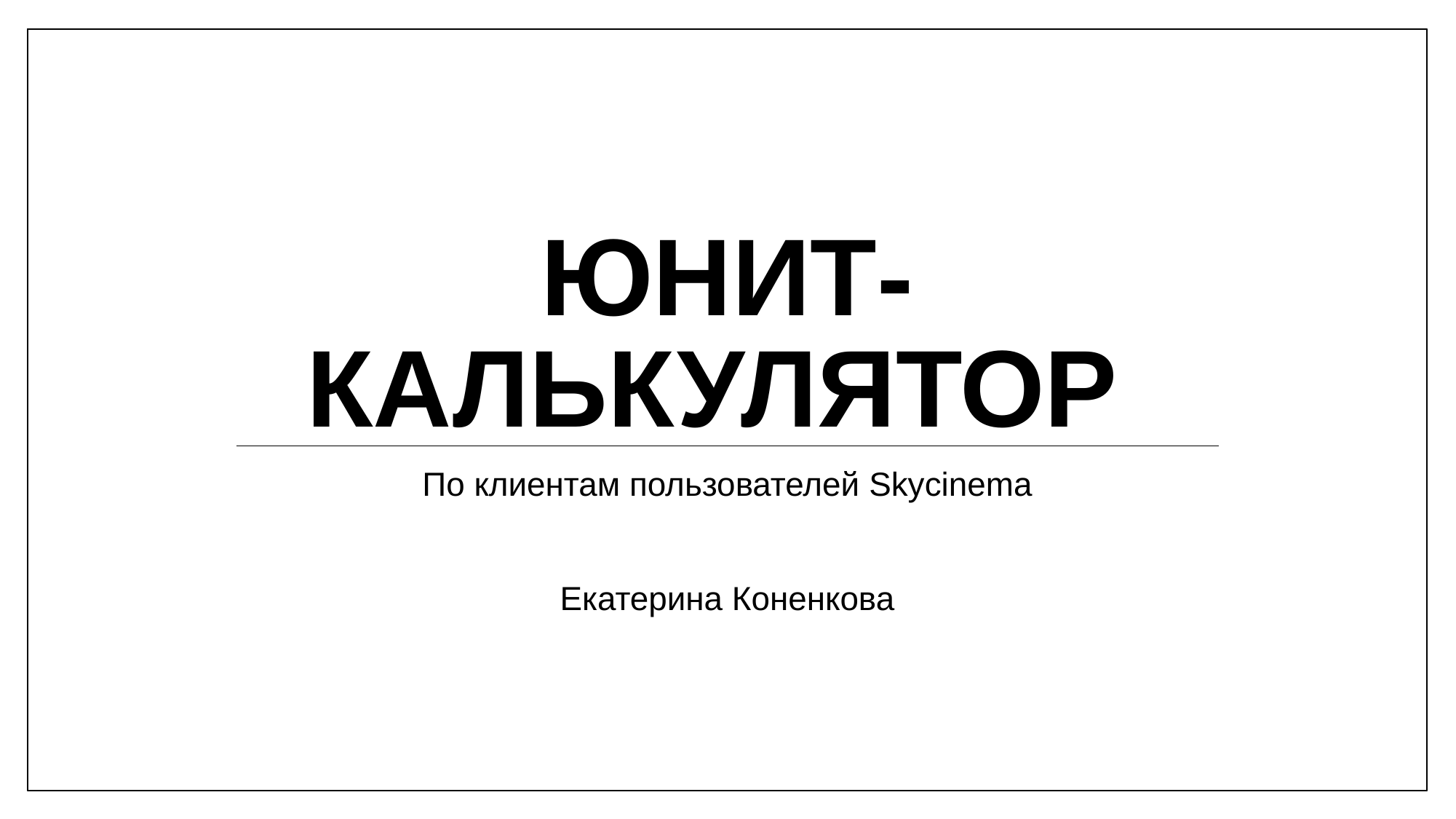

# Юнит-калькулятор
По клиентам пользователей Skycinema

Екатерина Коненкова